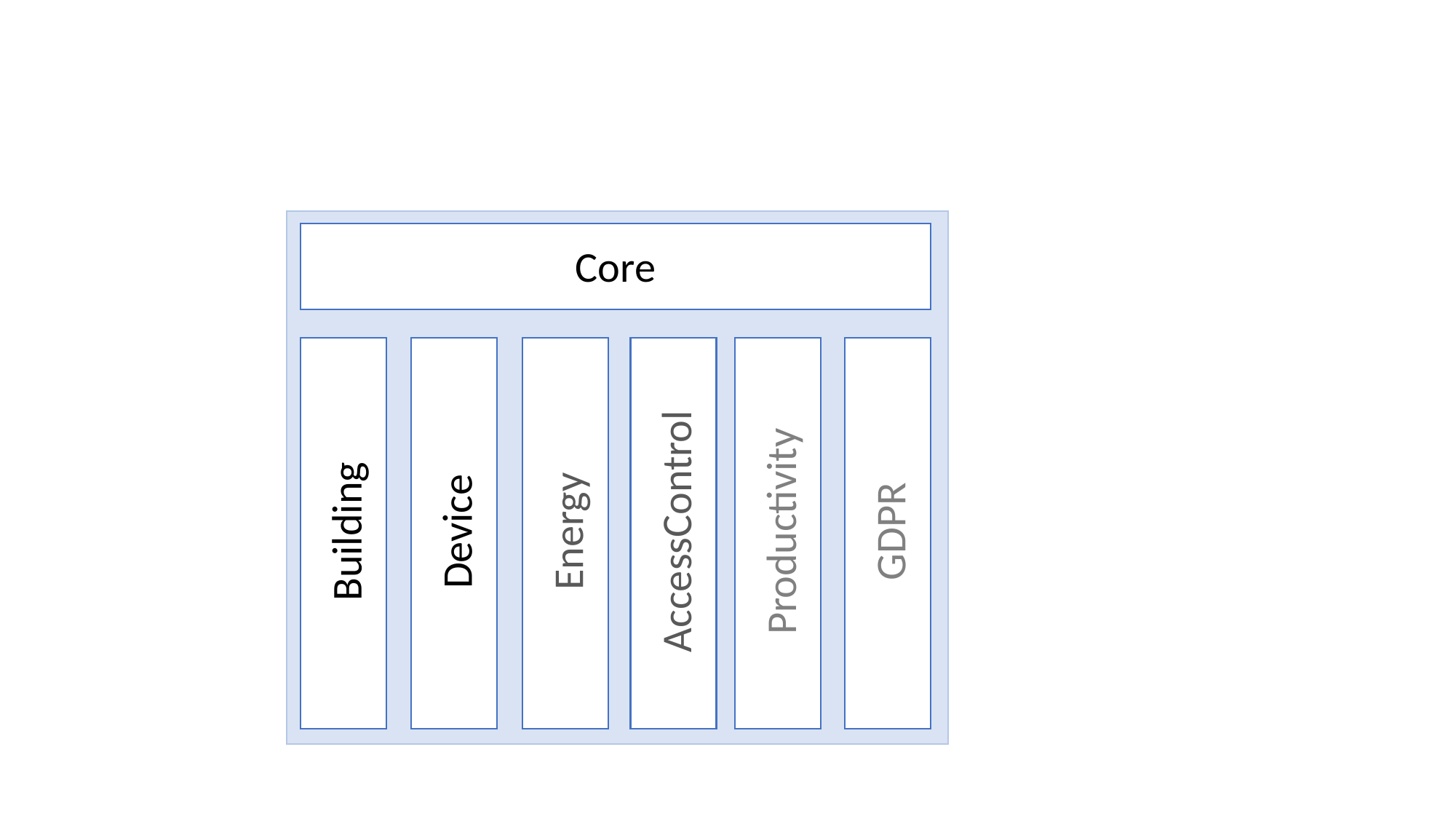

Core

GDPR
AccessControl
Productivity
Energy
Building
Device